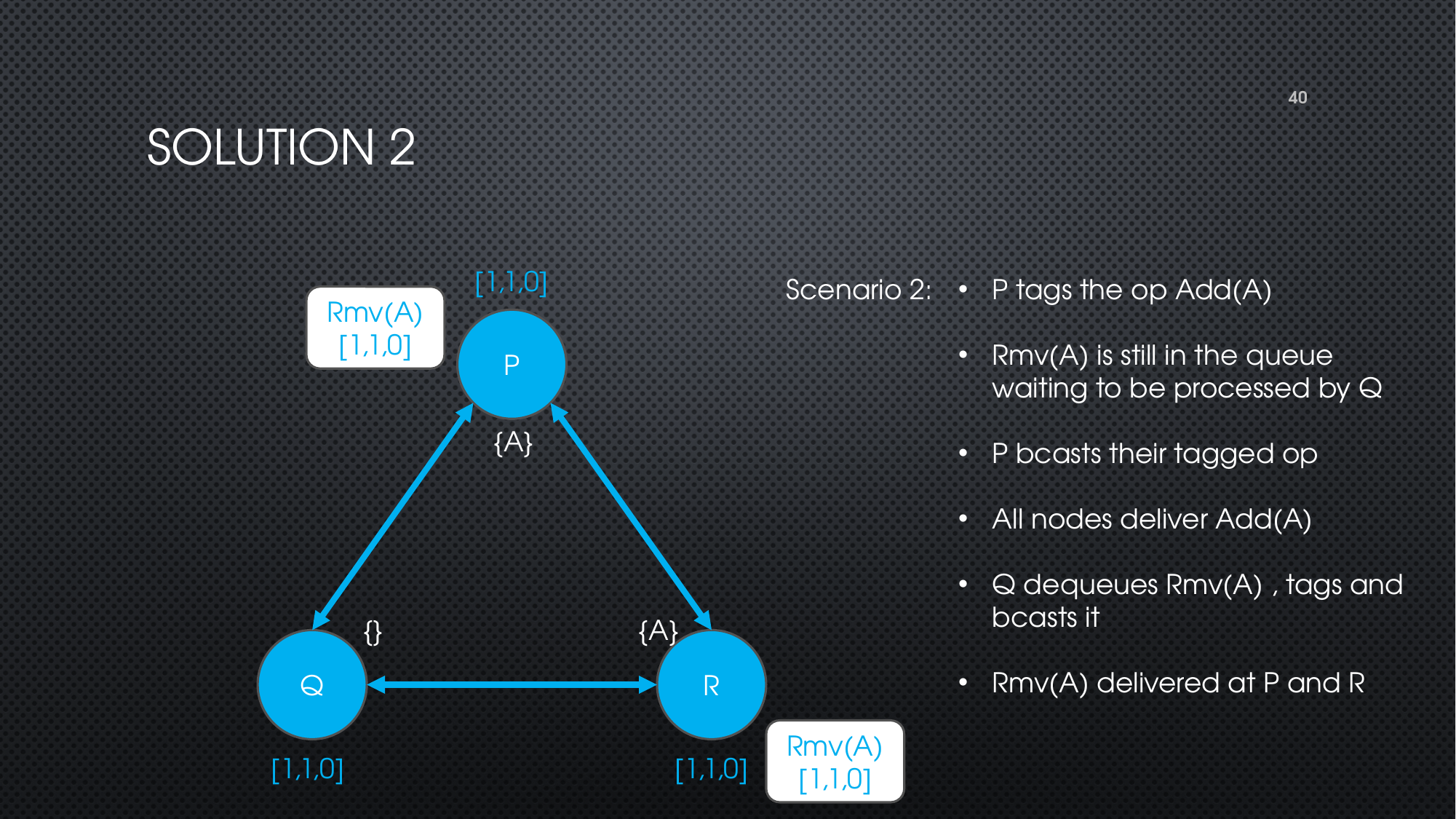

# Solution 2
40
[1,1,0]
Scenario 2:
P tags the op Add(A)

Rmv(A) is still in the queue waiting to be processed by Q

P bcasts their tagged op

All nodes deliver Add(A)

Q dequeues Rmv(A) , tags and bcasts it

Rmv(A) delivered at P and R

Rmv(A)
[1,1,0]
P
{A}
{}
{A}
Q
R
Rmv(A)
[1,1,0]
[1,1,0]
[1,1,0]